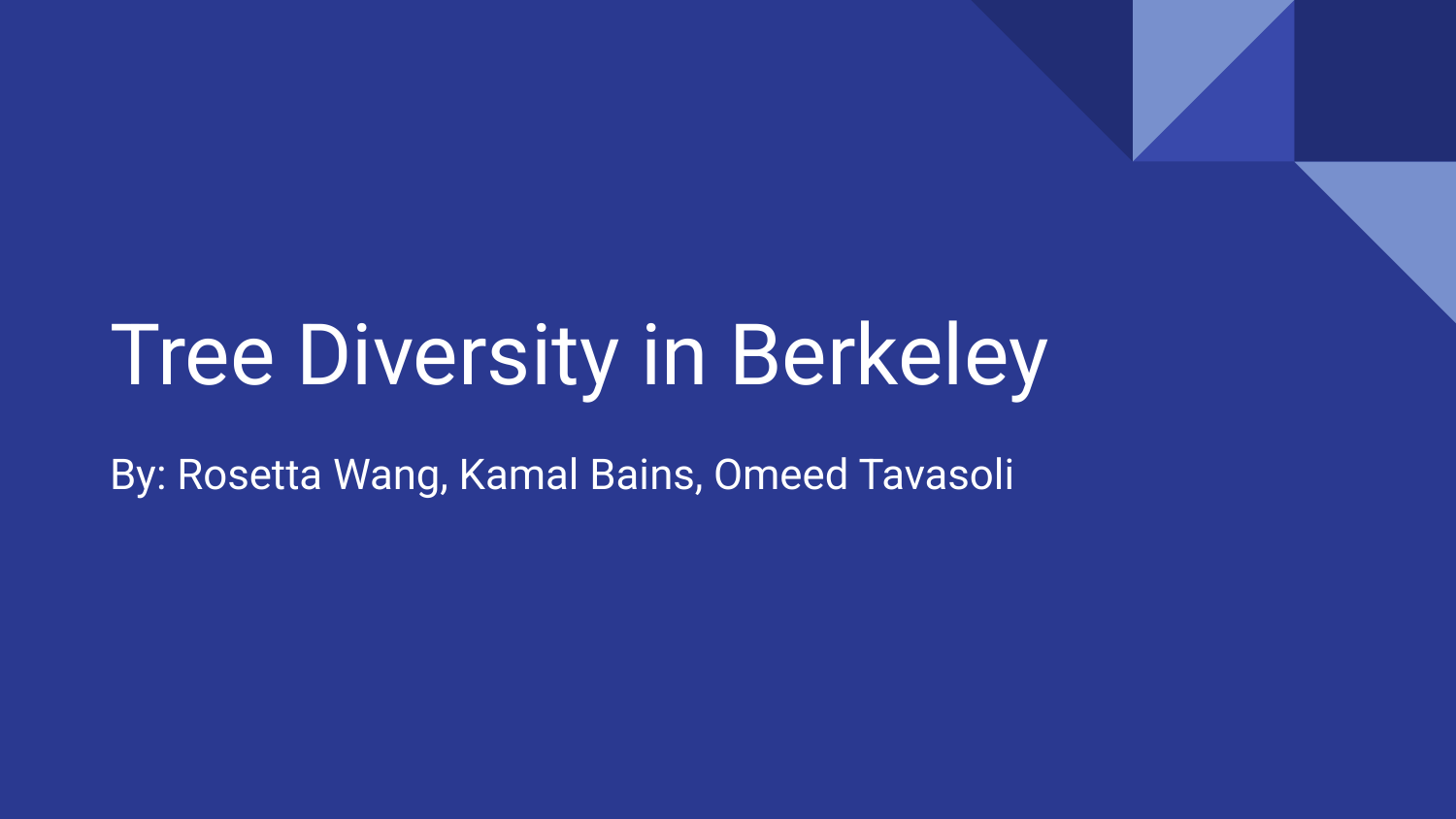

# Tree Diversity in Berkeley
By: Rosetta Wang, Kamal Bains, Omeed Tavasoli